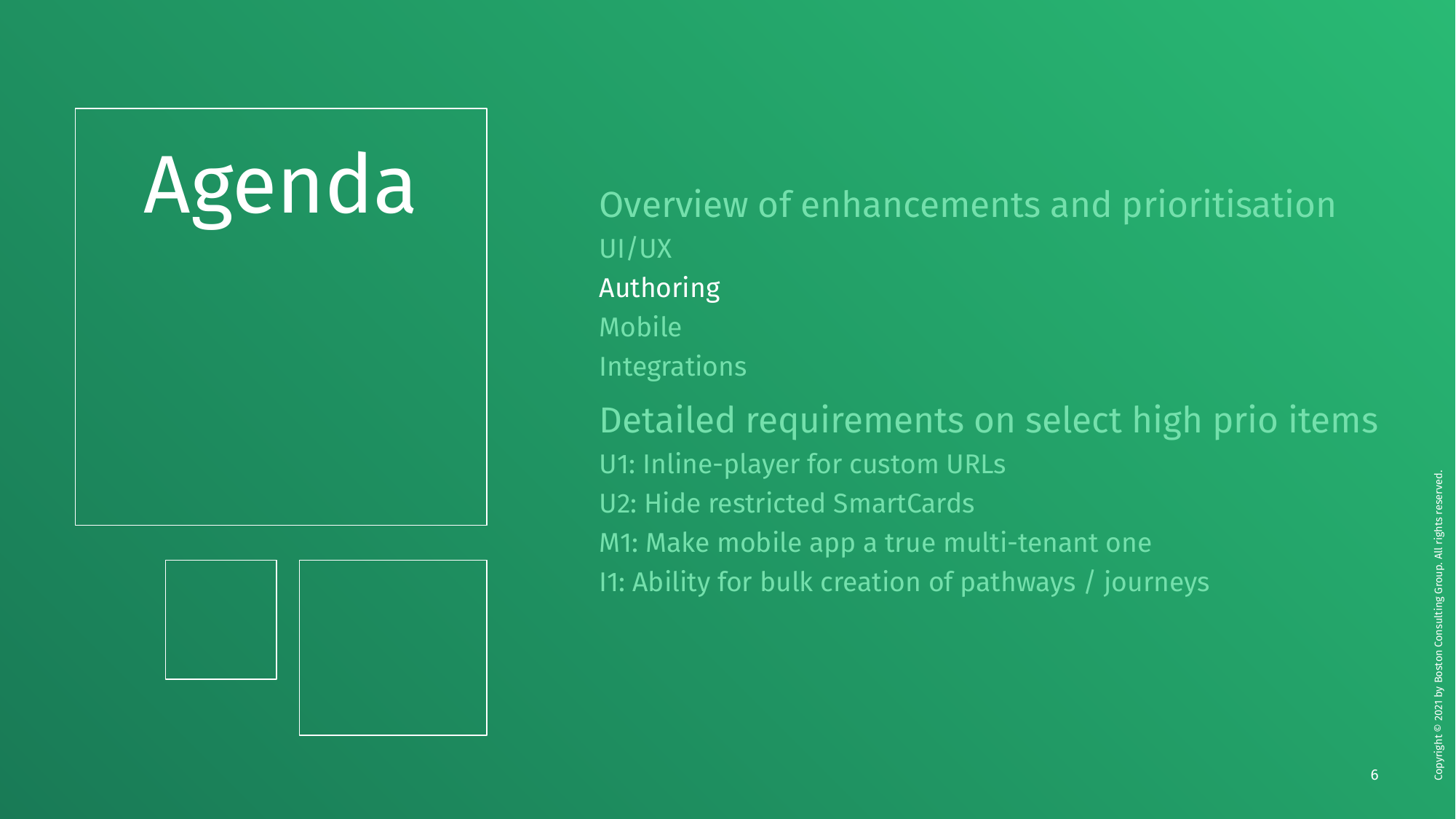

Agenda
Overview of enhancements and prioritisation
UI/UX
Authoring
Mobile
Integrations
Detailed requirements on select high prio items
U1: Inline-player for custom URLs
U2: Hide restricted SmartCards
M1: Make mobile app a true multi-tenant one

I1: Ability for bulk creation of pathways / journeys